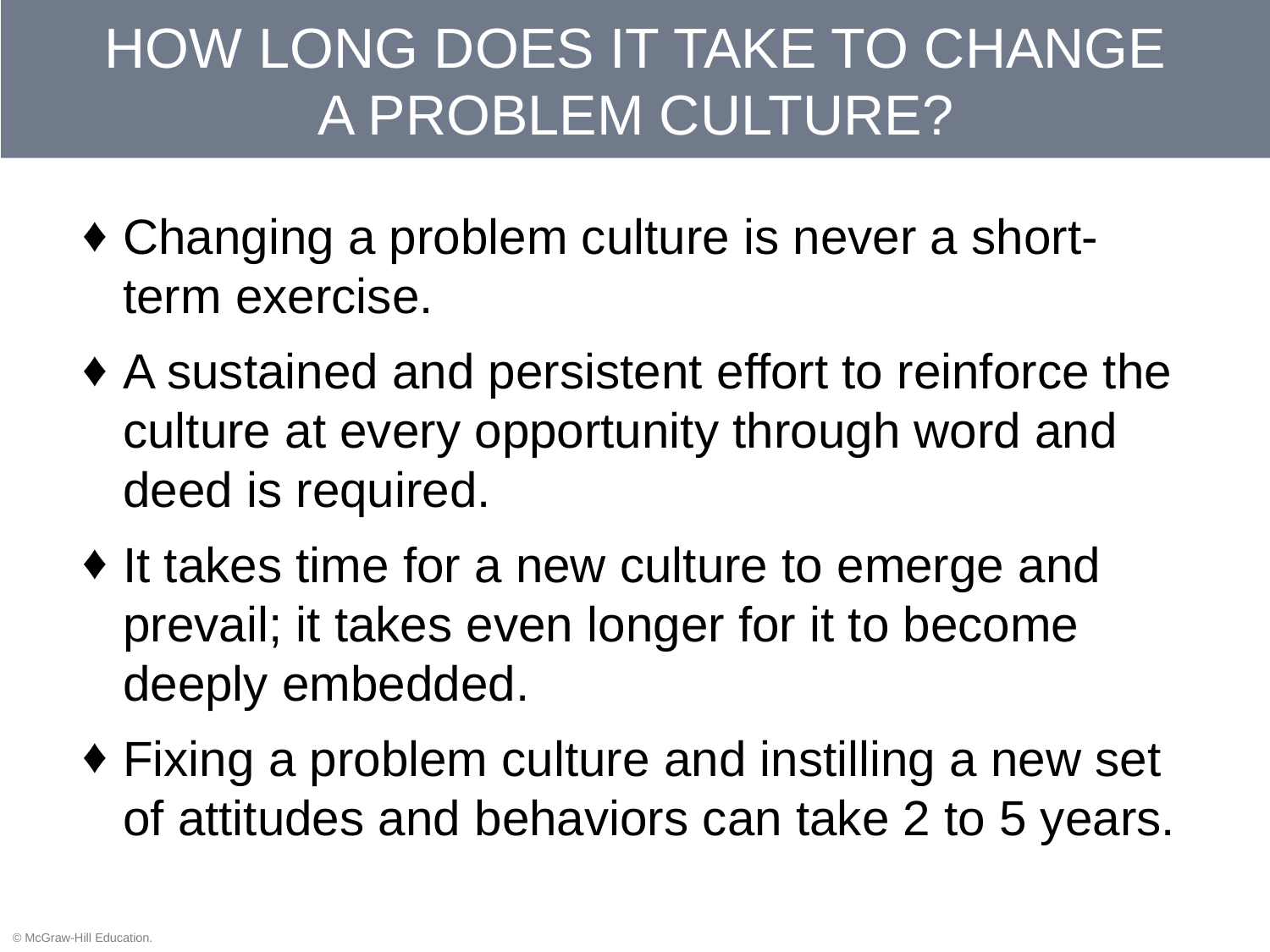

# HOW LONG DOES IT TAKE TO CHANGE A PROBLEM CULTURE?
Changing a problem culture is never a short-term exercise.
A sustained and persistent effort to reinforce the culture at every opportunity through word and deed is required.
It takes time for a new culture to emerge and prevail; it takes even longer for it to become deeply embedded.
Fixing a problem culture and instilling a new set of attitudes and behaviors can take 2 to 5 years.